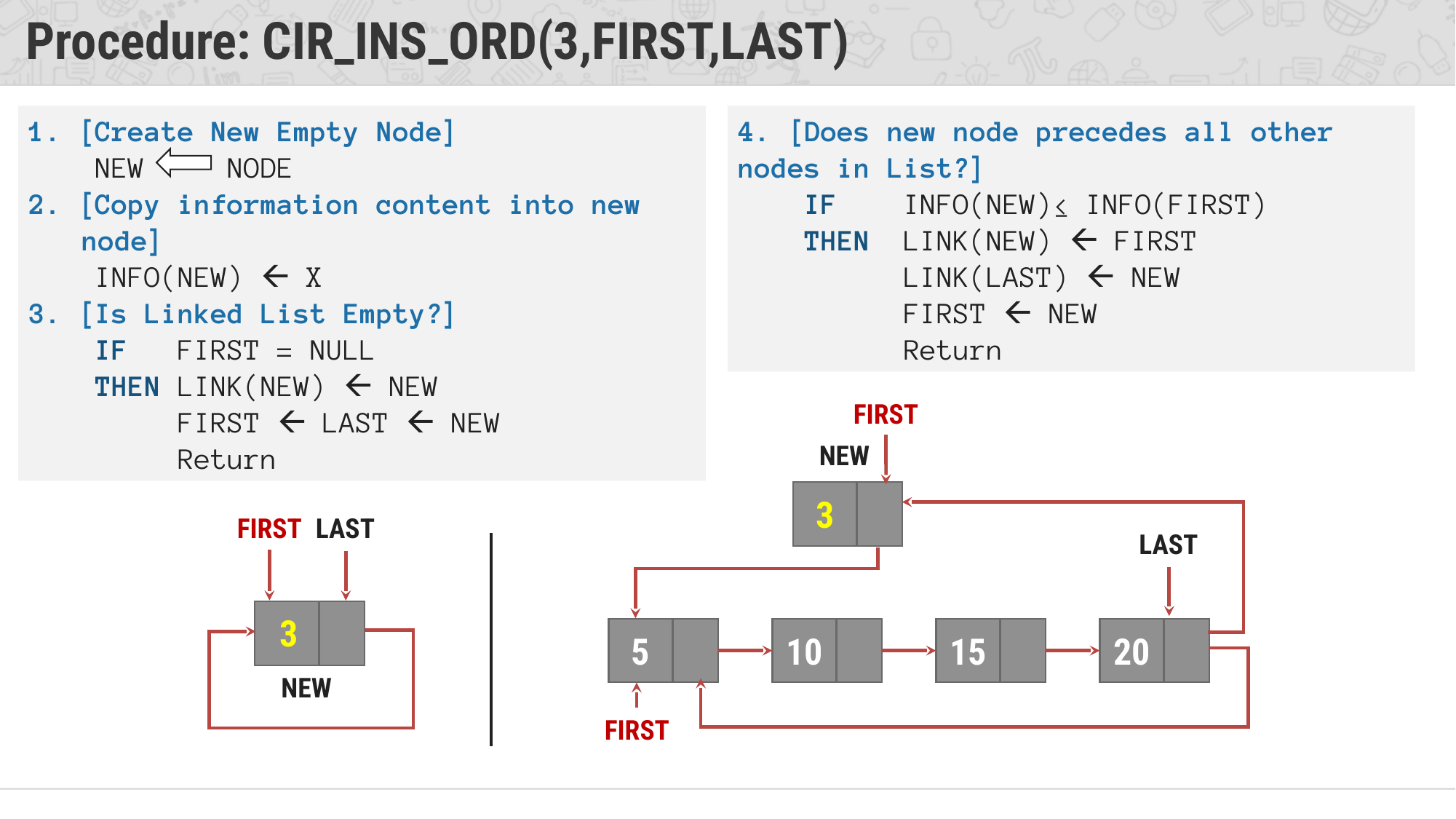

# Procedure: CIR_INS_ORD(3,FIRST,LAST)
1. [Create New Empty Node]
    NEW     NODE
2. [Copy information content into new node]
    INFO(NEW) 🡨 X
3. [Is Linked List Empty?]
    IF   FIRST = NULL
    THEN LINK(NEW) 🡨 NEW
         FIRST 🡨 LAST 🡨 NEW
         Return
4. [Does new node precedes all other nodes in List?]
    IF    INFO(NEW)≤ INFO(FIRST)
    THEN  LINK(NEW) 🡨 FIRST
          LINK(LAST) 🡨 NEW
          FIRST 🡨 NEW
          Return

FIRST
NEW

3

FIRST
LAST
LAST

3
5

10

15

20

NEW
FIRST